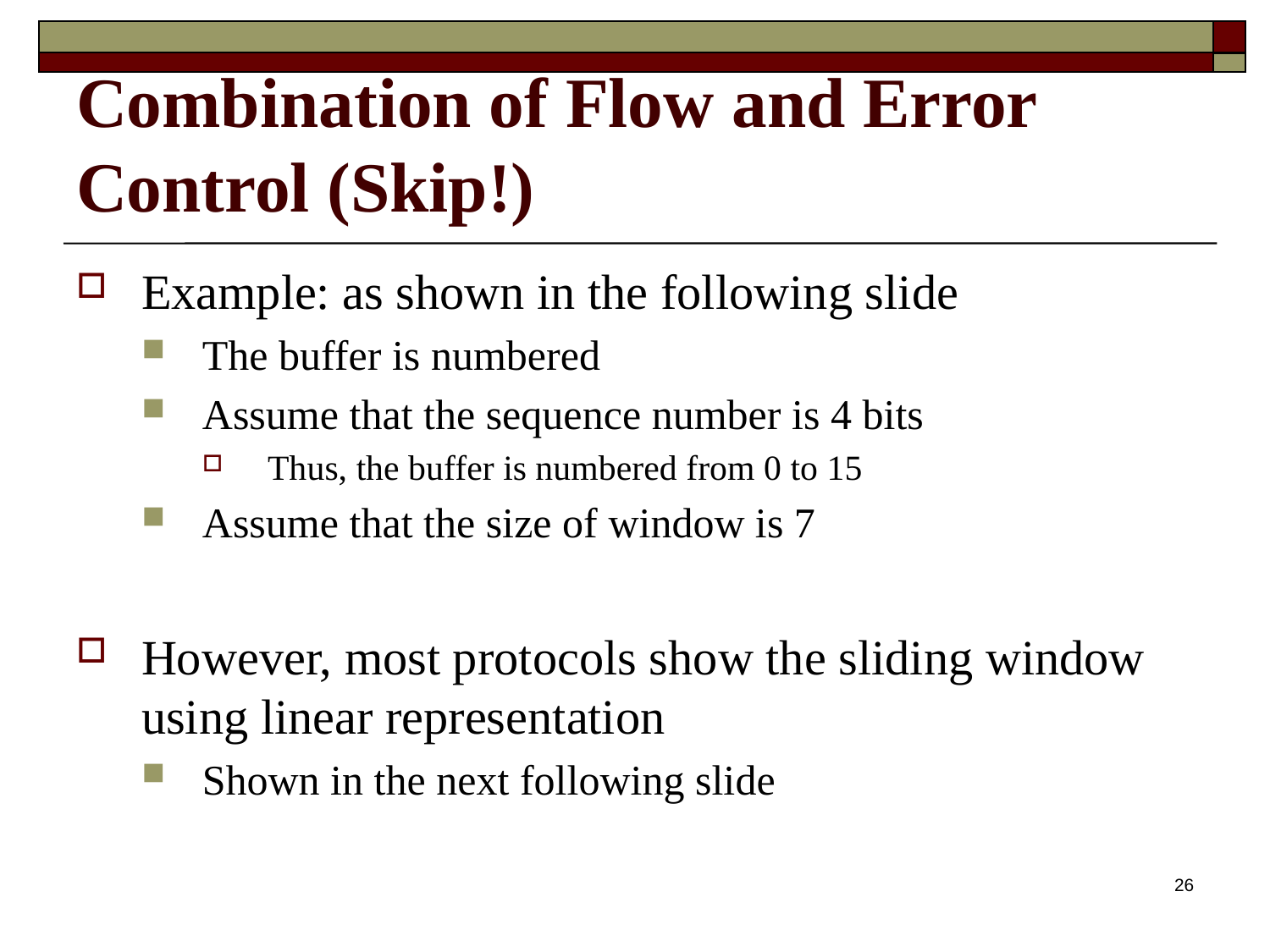

# Combination of Flow and Error Control (Skip!)
Example: as shown in the following slide
The buffer is numbered
Assume that the sequence number is 4 bits
Thus, the buffer is numbered from 0 to 15
Assume that the size of window is 7

However, most protocols show the sliding window using linear representation
Shown in the next following slide
26